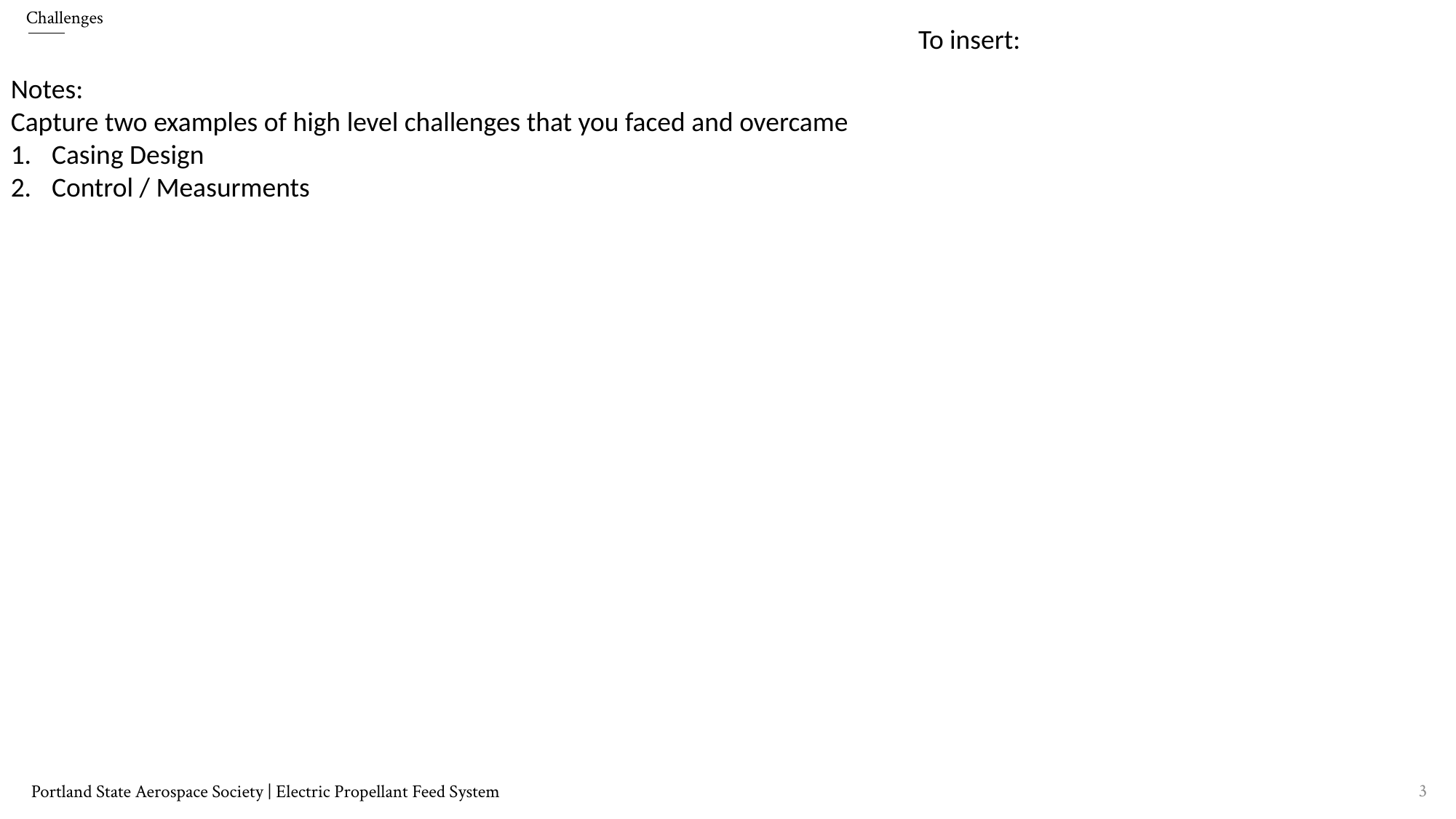

Challenges
To insert:
Notes:
Capture two examples of high level challenges that you faced and overcame
Casing Design
Control / Measurments
3
Portland State Aerospace Society | Electric Propellant Feed System